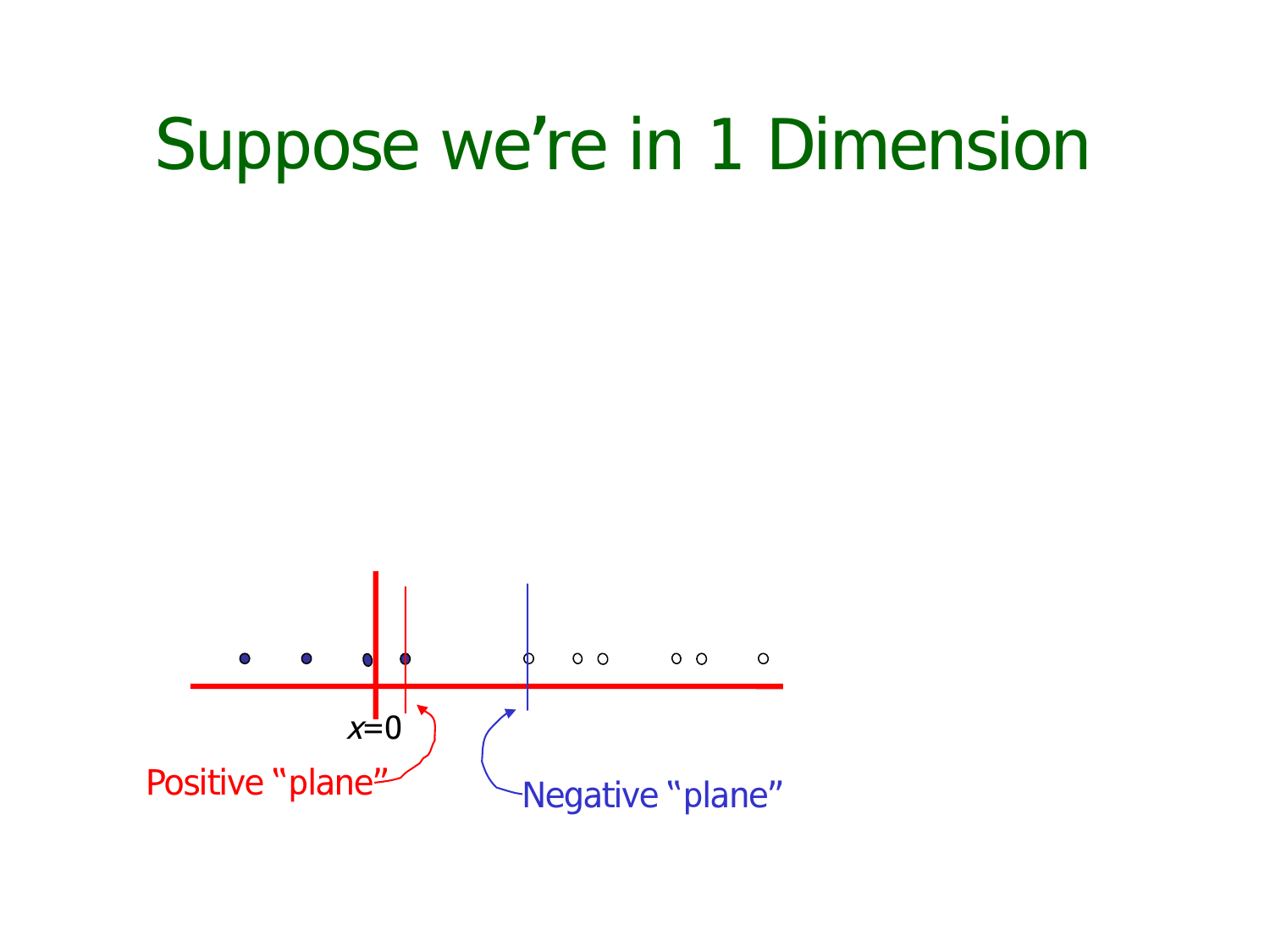

# Suppose we’re in 1 Dimension

x=0

Positive “plane”
Negative “plane”